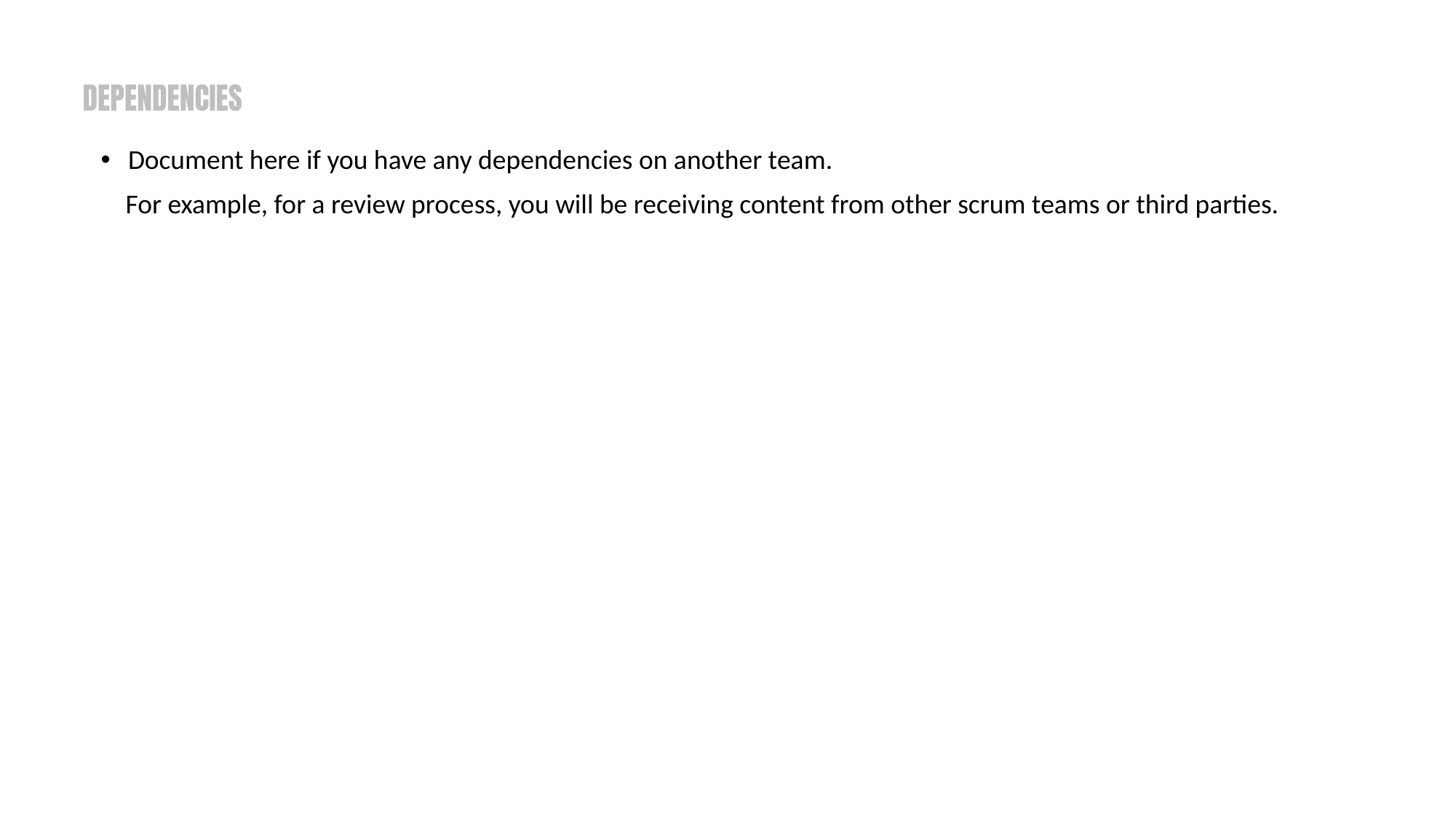

DEPENDENCIES
Document here if you have any dependencies on another team.
    For example, for a review process, you will be receiving content from other scrum teams or third parties.